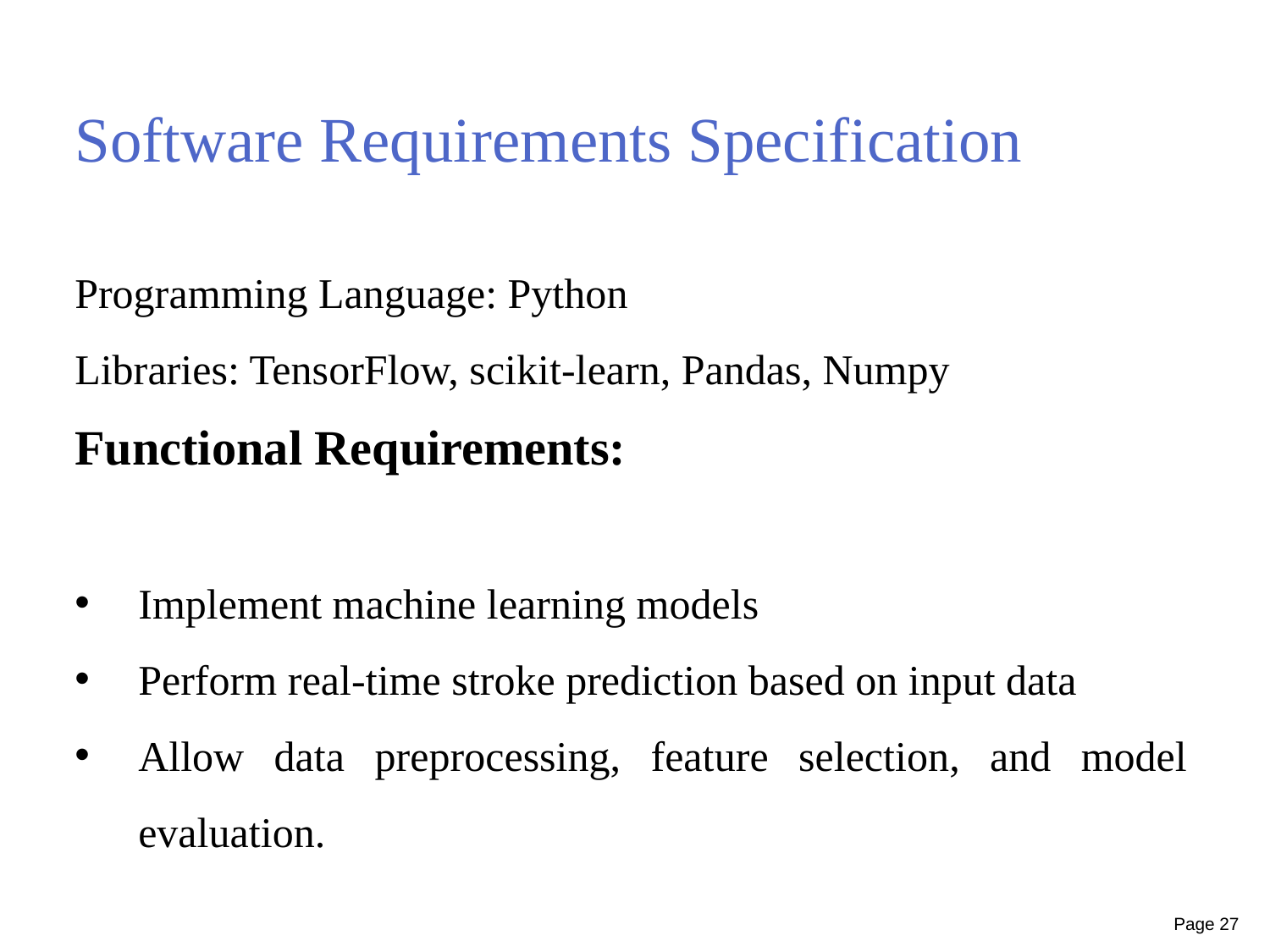

# Software Requirements Specification
Programming Language: Python
Libraries: TensorFlow, scikit-learn, Pandas, Numpy
Functional Requirements:

Implement machine learning models
Perform real-time stroke prediction based on input data
Allow data preprocessing, feature selection, and model evaluation.
Page 27